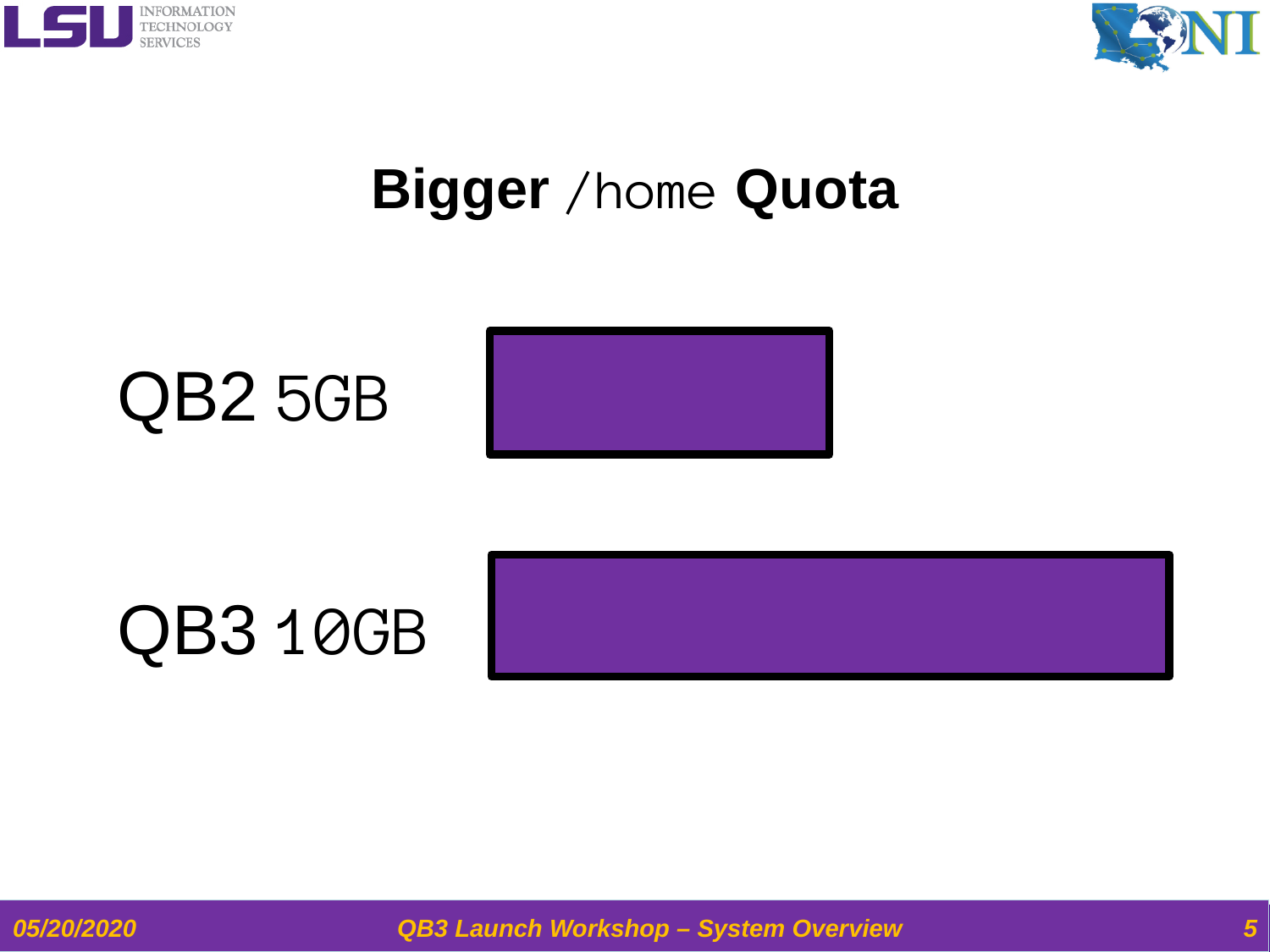

Bigger /home Quota

QB2 5GB

QB3 10GB

05/20/2020
QB3 Launch Workshop – System Overview
5